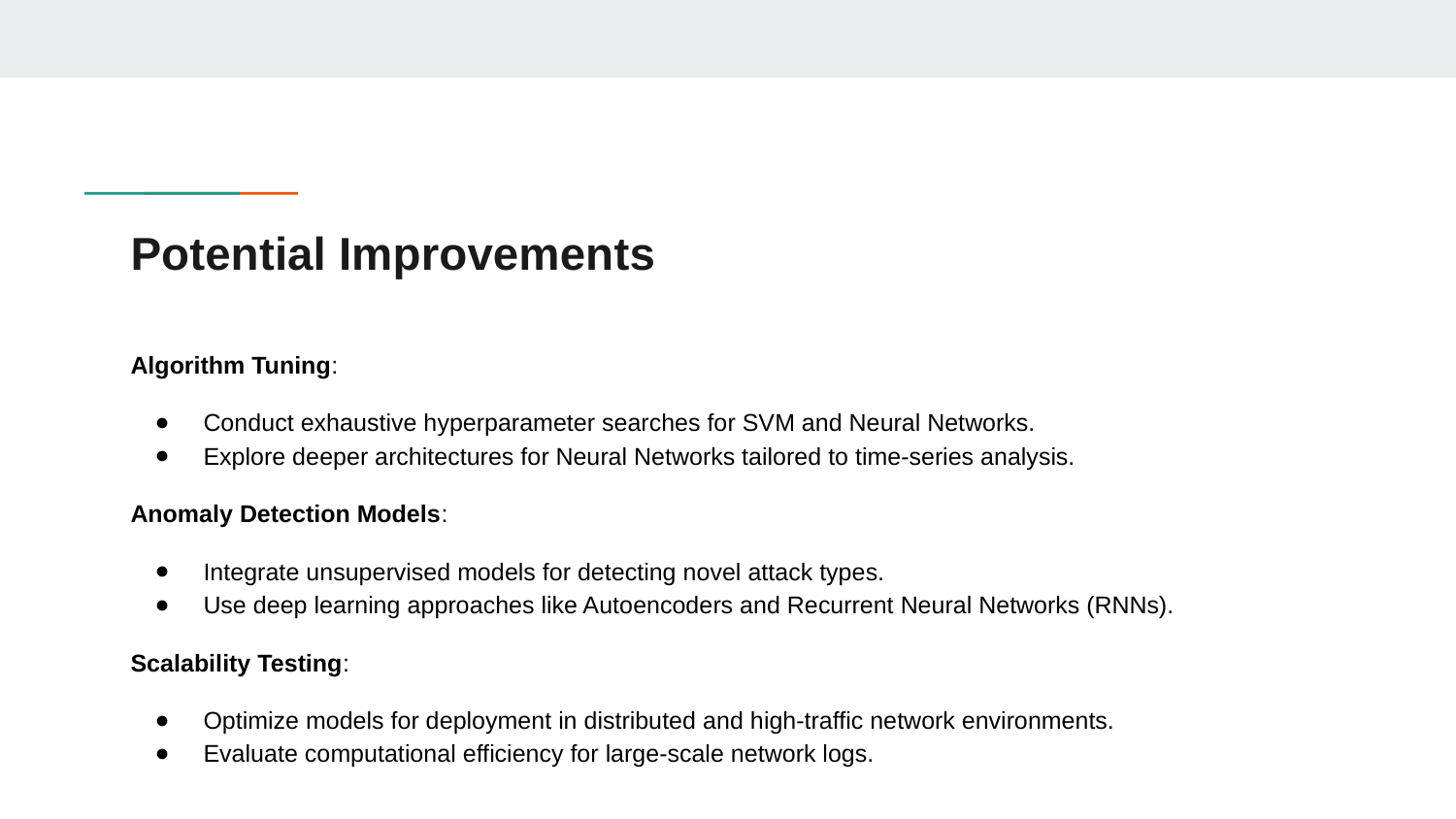

# Potential Improvements
Algorithm Tuning:
Conduct exhaustive hyperparameter searches for SVM and Neural Networks.
Explore deeper architectures for Neural Networks tailored to time-series analysis.
Anomaly Detection Models:
Integrate unsupervised models for detecting novel attack types.
Use deep learning approaches like Autoencoders and Recurrent Neural Networks (RNNs).
Scalability Testing:
Optimize models for deployment in distributed and high-traffic network environments.
Evaluate computational efficiency for large-scale network logs.